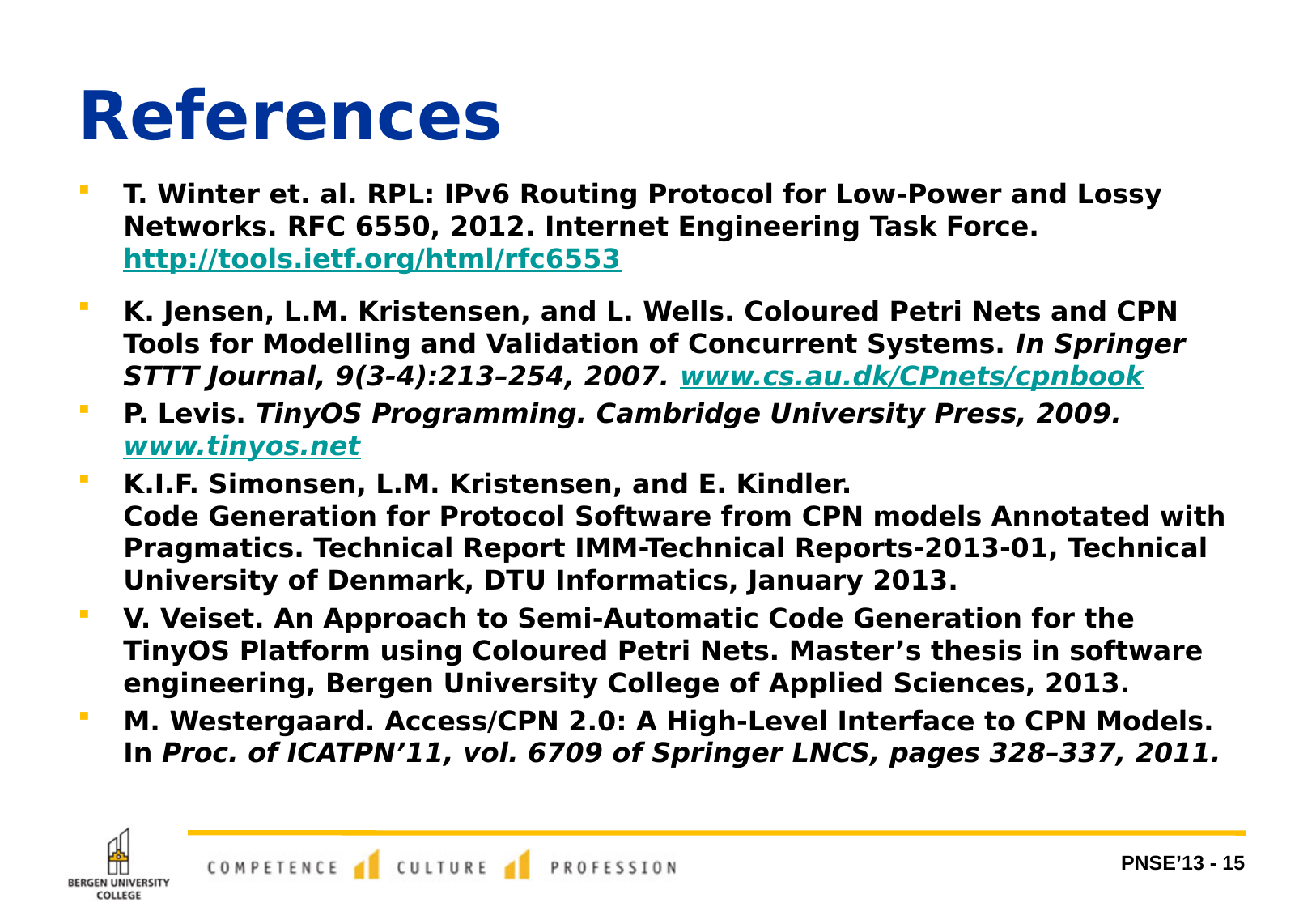

# References
T. Winter et. al. RPL: IPv6 Routing Protocol for Low-Power and Lossy Networks. RFC 6550, 2012. Internet Engineering Task Force. http://tools.ietf.org/html/rfc6553
K. Jensen, L.M. Kristensen, and L. Wells. Coloured Petri Nets and CPN Tools for Modelling and Validation of Concurrent Systems. In Springer STTT Journal, 9(3-4):213–254, 2007. www.cs.au.dk/CPnets/cpnbook
P. Levis. TinyOS Programming. Cambridge University Press, 2009. www.tinyos.net
K.I.F. Simonsen, L.M. Kristensen, and E. Kindler.
Code Generation for Protocol Software from CPN models Annotated with Pragmatics. Technical Report IMM-Technical Reports-2013-01, Technical University of Denmark, DTU Informatics, January 2013.
V. Veiset. An Approach to Semi-Automatic Code Generation for the TinyOS Platform using Coloured Petri Nets. Master’s thesis in software engineering, Bergen University College of Applied Sciences, 2013.
M. Westergaard. Access/CPN 2.0: A High-Level Interface to CPN Models. In Proc. of ICATPN’11, vol. 6709 of Springer LNCS, pages 328–337, 2011.